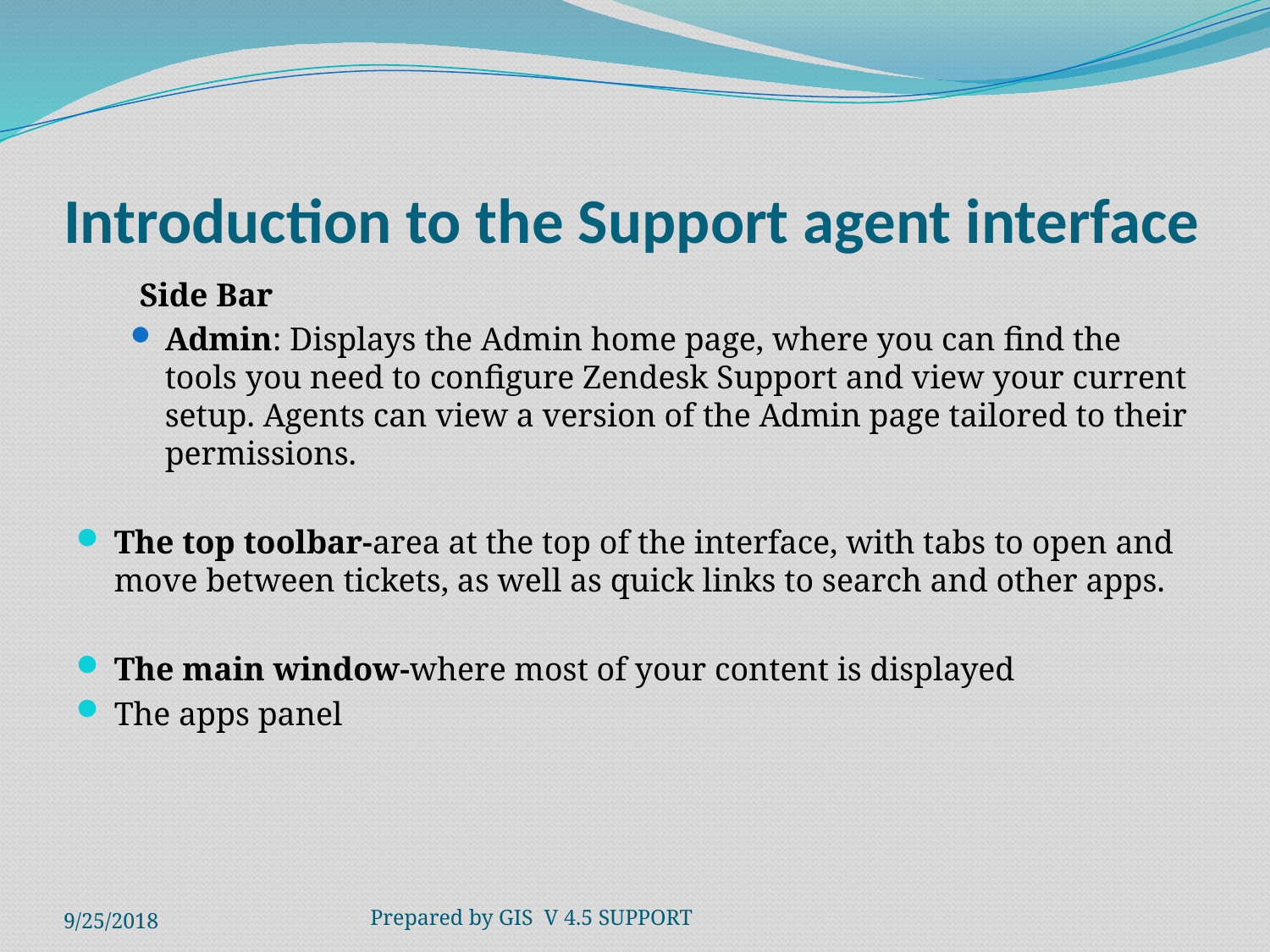

# Introduction to the Support agent interface
Side Bar
Admin: Displays the Admin home page, where you can find the tools you need to configure Zendesk Support and view your current setup. Agents can view a version of the Admin page tailored to their permissions.

The top toolbar-area at the top of the interface, with tabs to open and move between tickets, as well as quick links to search and other apps.

The main window-where most of your content is displayed
The apps panel

9/25/2018
Prepared by GIS  V 4.5 SUPPORT